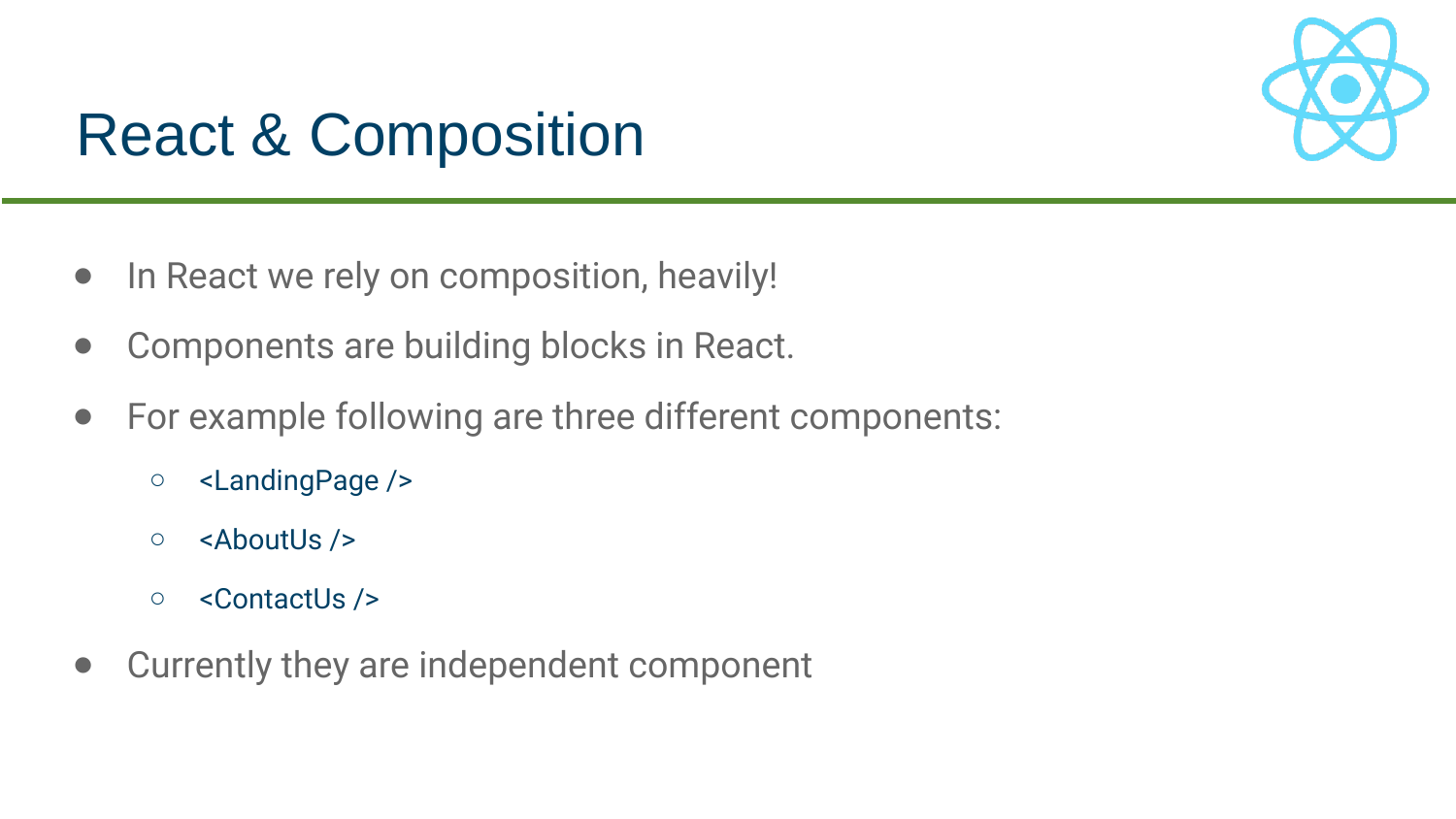

# React & Composition
In React we rely on composition, heavily!
Components are building blocks in React.
For example following are three different components:
<LandingPage />
<AboutUs />
<ContactUs />
Currently they are independent component